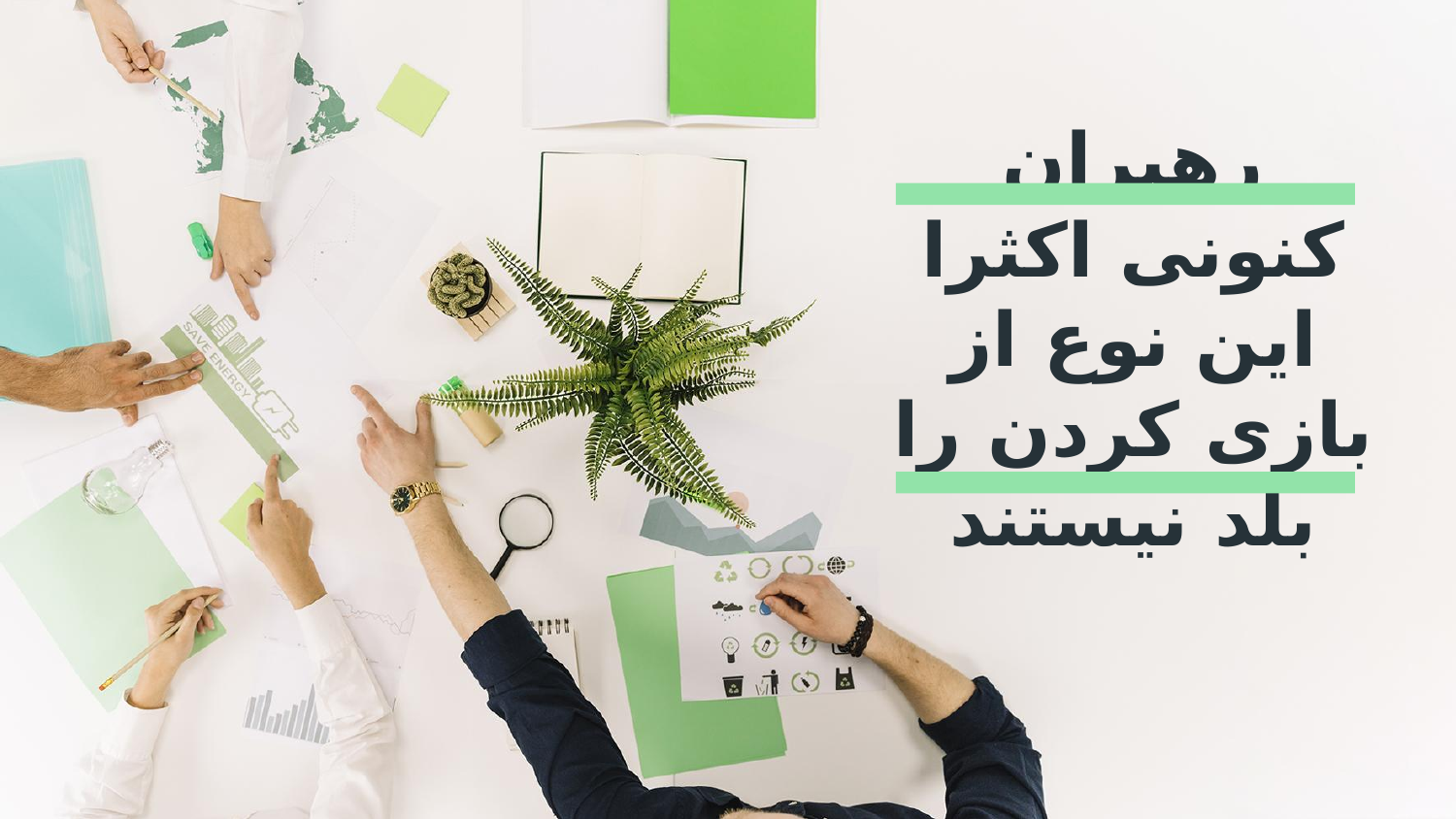

# رهبران کنونی اکثرا این نوع از بازی کردن را بلد نیستند